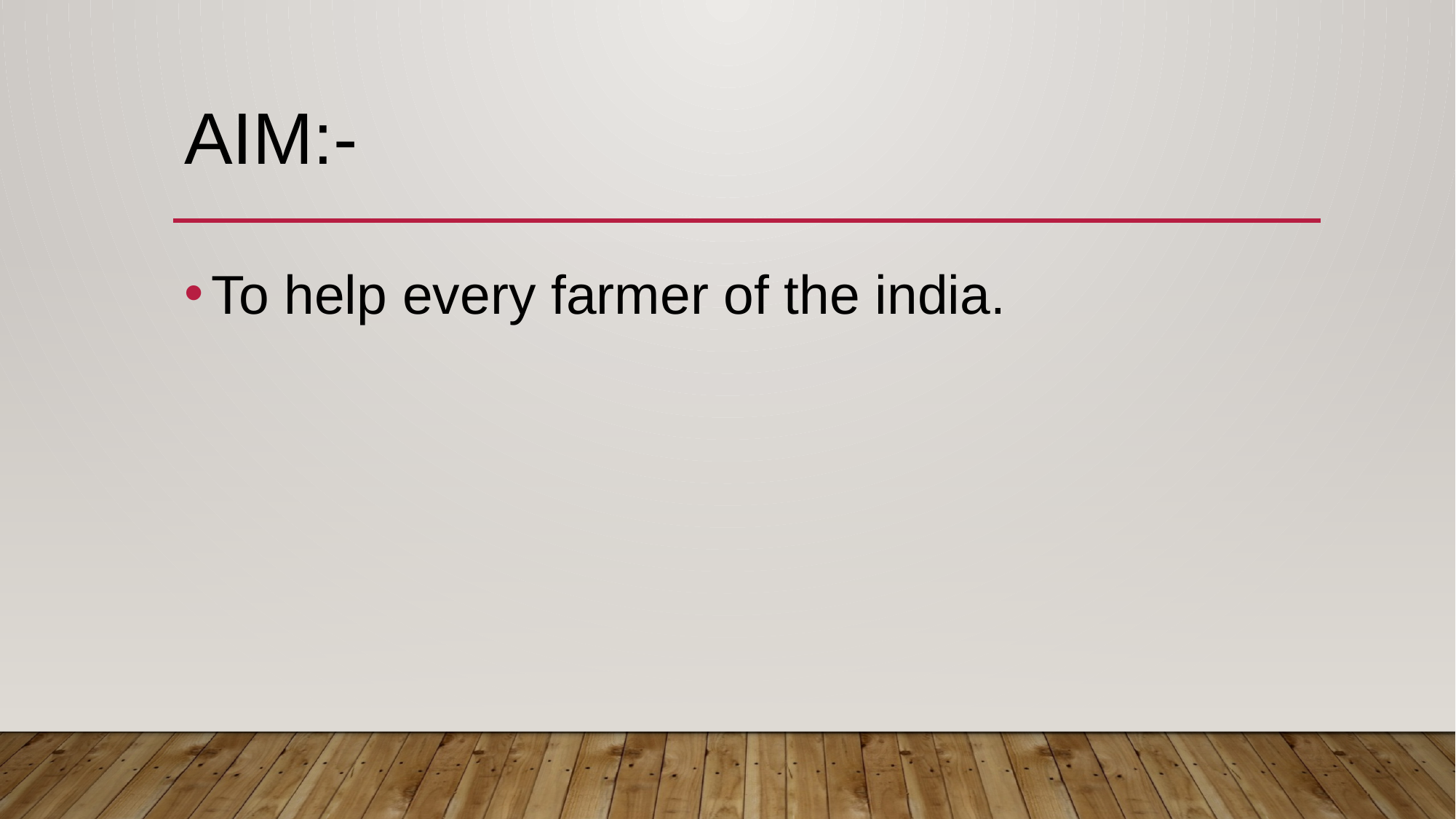

# Aim:-
To help every farmer of the india.